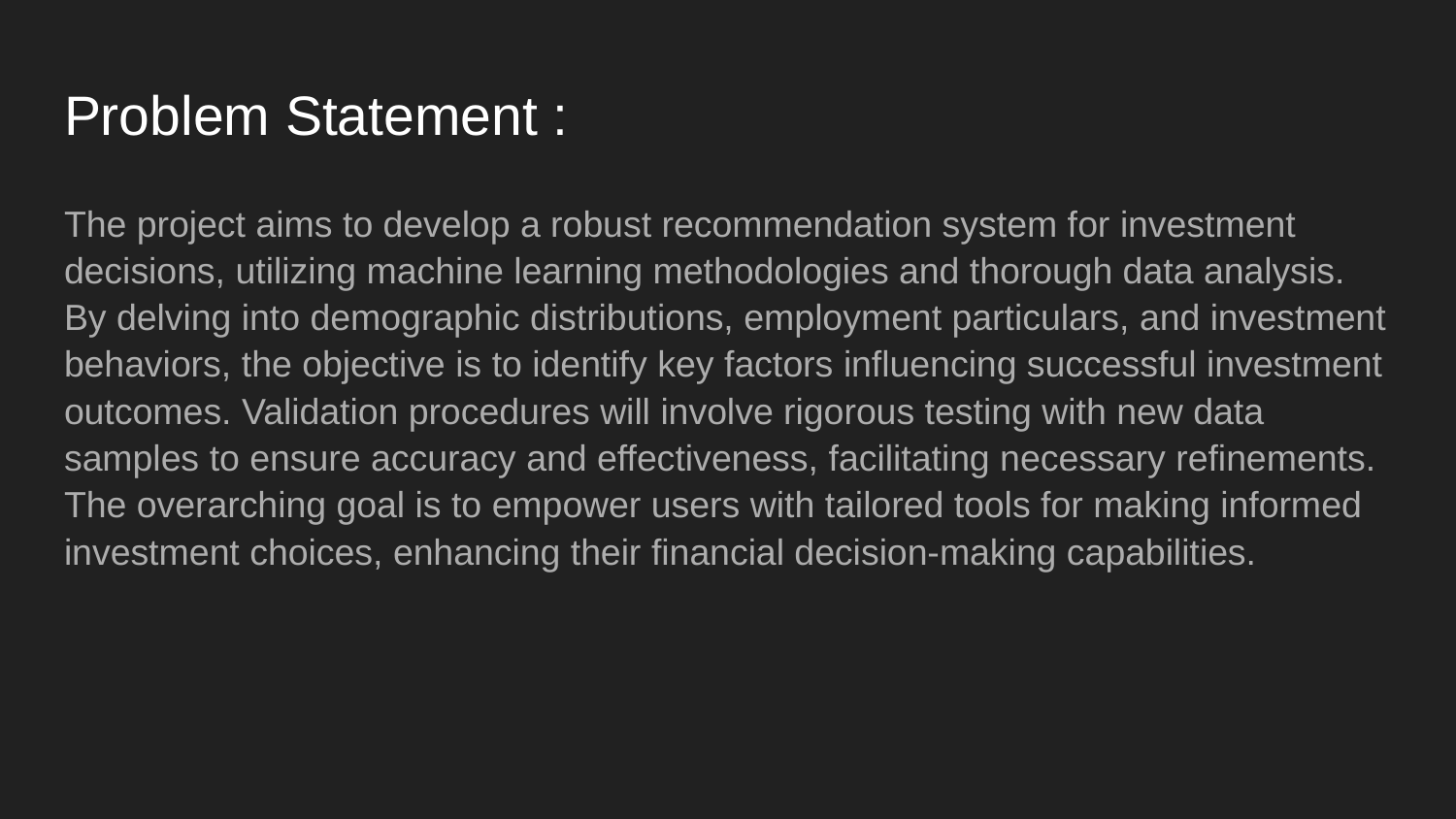

# Problem Statement :
The project aims to develop a robust recommendation system for investment decisions, utilizing machine learning methodologies and thorough data analysis. By delving into demographic distributions, employment particulars, and investment behaviors, the objective is to identify key factors influencing successful investment outcomes. Validation procedures will involve rigorous testing with new data samples to ensure accuracy and effectiveness, facilitating necessary refinements. The overarching goal is to empower users with tailored tools for making informed investment choices, enhancing their financial decision-making capabilities.